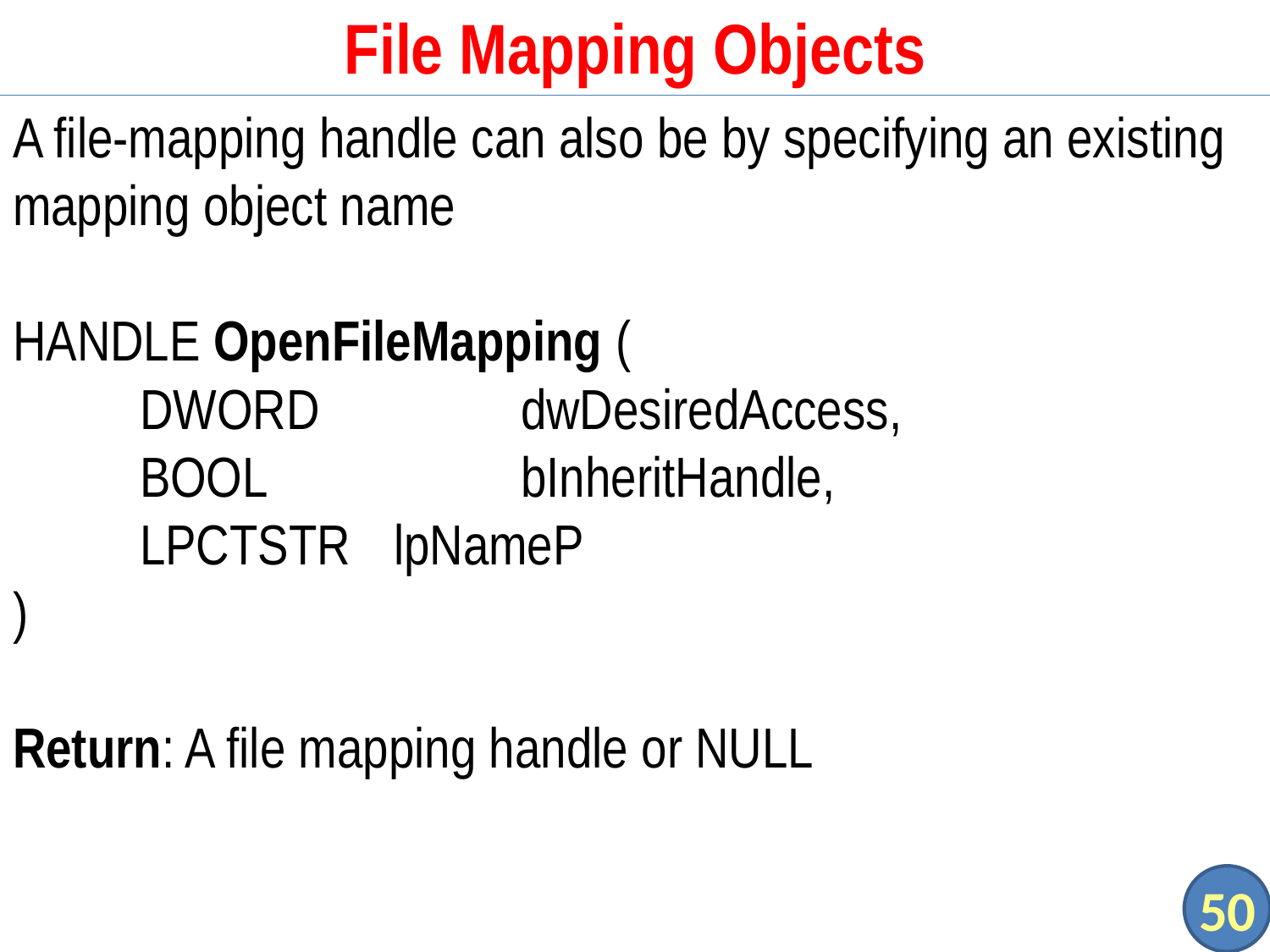

# File Mapping Objects
A file-mapping handle can also be by specifying an existing mapping object name

HANDLE OpenFileMapping (
	DWORD		dwDesiredAccess,
	BOOL		bInheritHandle,
	LPCTSTR	lpNameP
)

Return: A file mapping handle or NULL

50